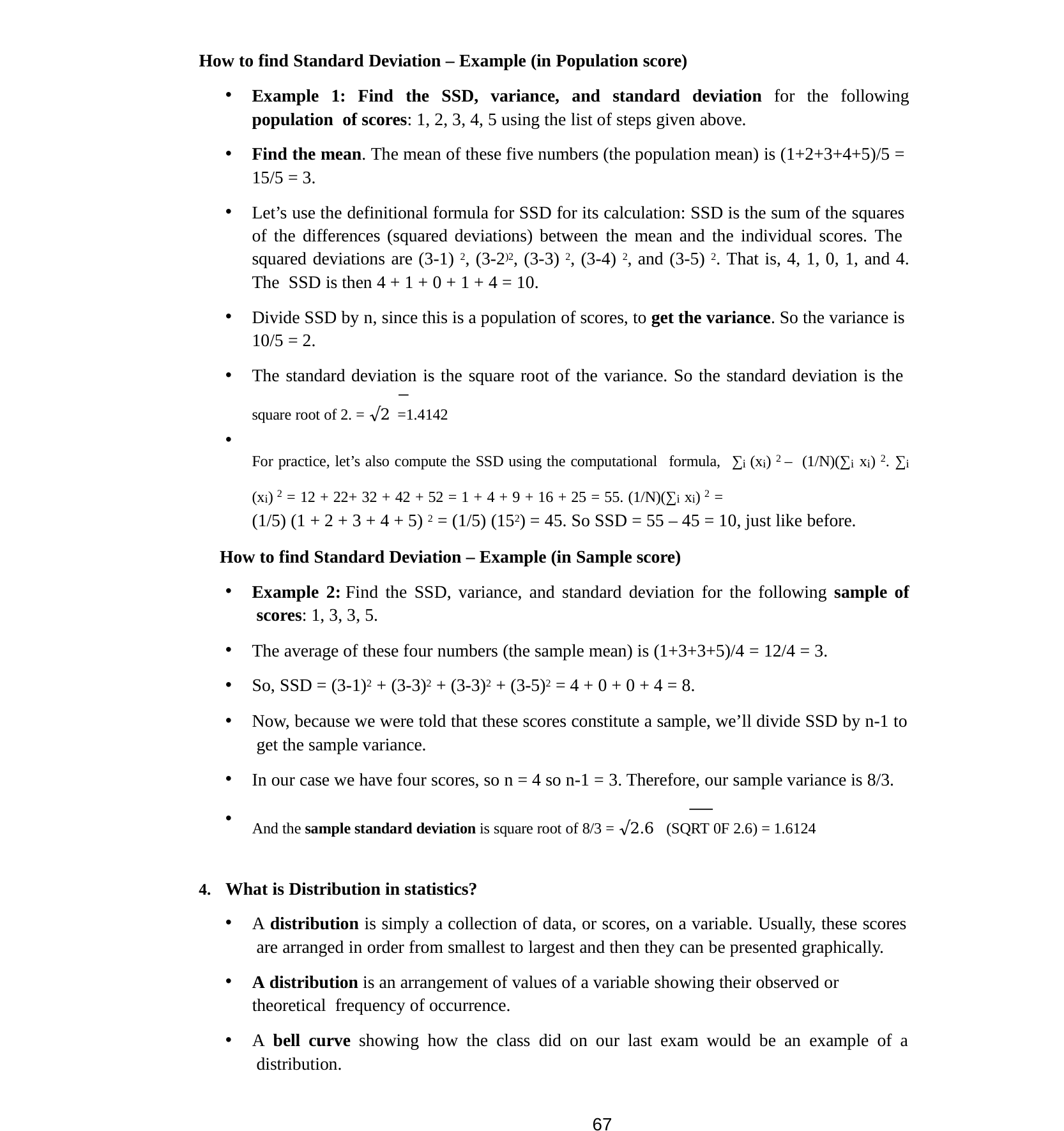

How to find Standard Deviation – Example (in Population score)
Example 1: Find the SSD, variance, and standard deviation for the following population  of scores: 1, 2, 3, 4, 5 using the list of steps given above.
Find the mean. The mean of these five numbers (the population mean) is (1+2+3+4+5)/5 =  15/5 = 3.
Let’s use the definitional formula for SSD for its calculation: SSD is the sum of the squares  of the differences (squared deviations) between the mean and the individual scores. The  squared deviations are (3-1) 2, (3-2)2, (3-3) 2, (3-4) 2, and (3-5) 2. That is, 4, 1, 0, 1, and 4. The  SSD is then 4 + 1 + 0 + 1 + 4 = 10.
Divide SSD by n, since this is a population of scores, to get the variance. So the variance is  10/5 = 2.
The standard deviation is the square root of the variance. So the standard deviation is the  square root of 2. = √2 =1.4142
For practice, let’s also compute the SSD using the computational formula, ∑i (xi) 2 –  (1/N)(∑i xi) 2. ∑i (xi) 2 = 12 + 22+ 32 + 42 + 52 = 1 + 4 + 9 + 16 + 25 = 55. (1/N)(∑i xi) 2 =
(1/5) (1 + 2 + 3 + 4 + 5) 2 = (1/5) (152) = 45. So SSD = 55 – 45 = 10, just like before.

•
How to find Standard Deviation – Example (in Sample score)
Example 2: Find the SSD, variance, and standard deviation for the following sample of  scores: 1, 3, 3, 5.
The average of these four numbers (the sample mean) is (1+3+3+5)/4 = 12/4 = 3.
So, SSD = (3-1)2 + (3-3)2 + (3-3)2 + (3-5)2 = 4 + 0 + 0 + 4 = 8.
Now, because we were told that these scores constitute a sample, we’ll divide SSD by n-1 to  get the sample variance.
In our case we have four scores, so n = 4 so n-1 = 3. Therefore, our sample variance is 8/3.
•
And the sample standard deviation is square root of 8/3 = √2.6 (SQRT 0F 2.6) = 1.6124

What is Distribution in statistics?
A distribution is simply a collection of data, or scores, on a variable. Usually, these scores  are arranged in order from smallest to largest and then they can be presented graphically.
A distribution is an arrangement of values of a variable showing their observed or theoretical  frequency of occurrence.
A bell curve showing how the class did on our last exam would be an example of a  distribution.

67